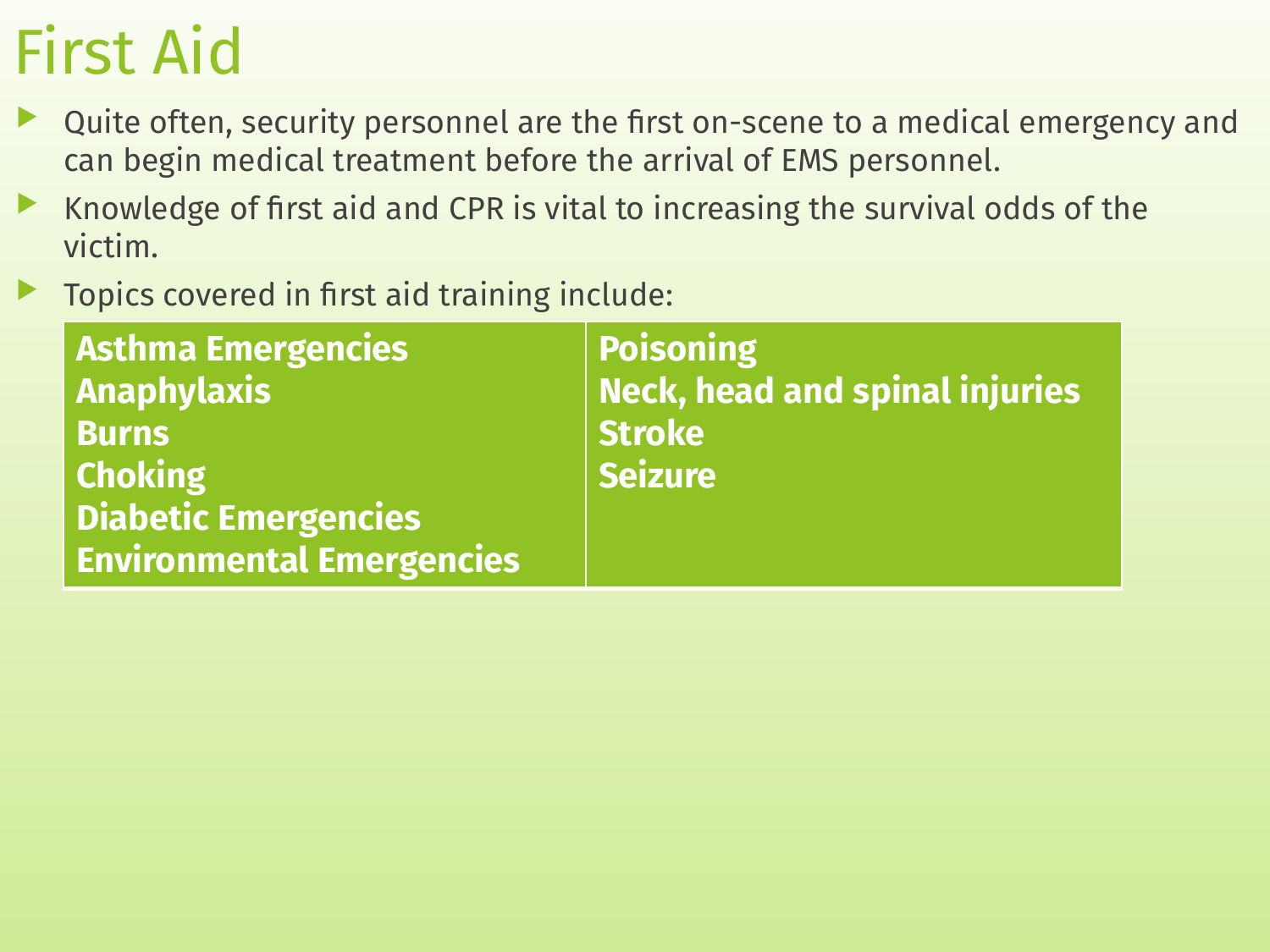

# First Aid
Quite often, security personnel are the first on-scene to a medical emergency and can begin medical treatment before the arrival of EMS personnel.
Knowledge of first aid and CPR is vital to increasing the survival odds of the victim.
Topics covered in first aid training include:

| Asthma Emergencies Anaphylaxis Burns Choking Diabetic Emergencies Environmental Emergencies | Poisoning Neck, head and spinal injuries Stroke Seizure |
| --- | --- |